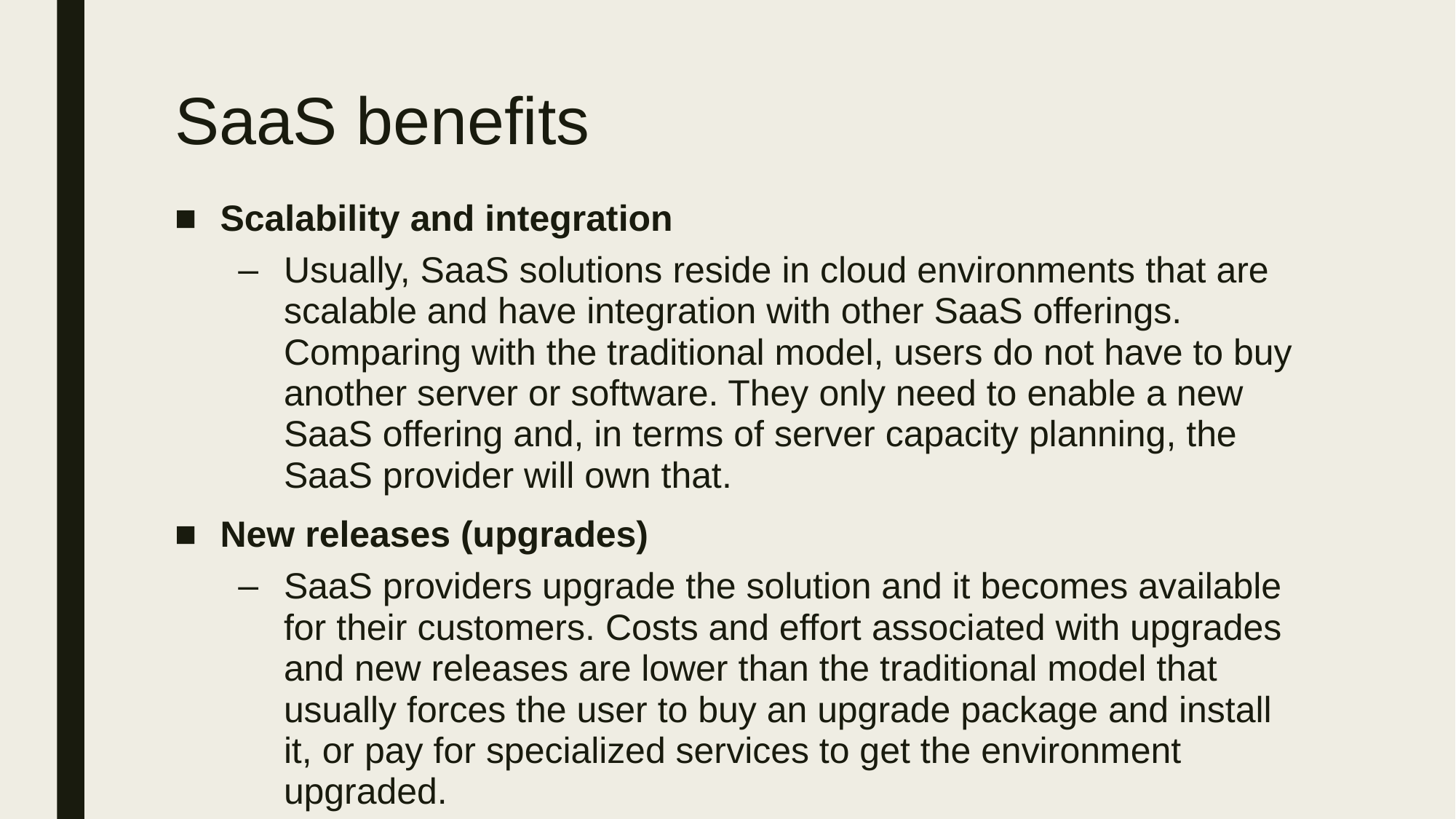

# SaaS benefits
Scalability and integration
Usually, SaaS solutions reside in cloud environments that are scalable and have integration with other SaaS offerings. Comparing with the traditional model, users do not have to buy another server or software. They only need to enable a new SaaS offering and, in terms of server capacity planning, the SaaS provider will own that.
New releases (upgrades)
SaaS providers upgrade the solution and it becomes available for their customers. Costs and effort associated with upgrades and new releases are lower than the traditional model that usually forces the user to buy an upgrade package and install it, or pay for specialized services to get the environment upgraded.